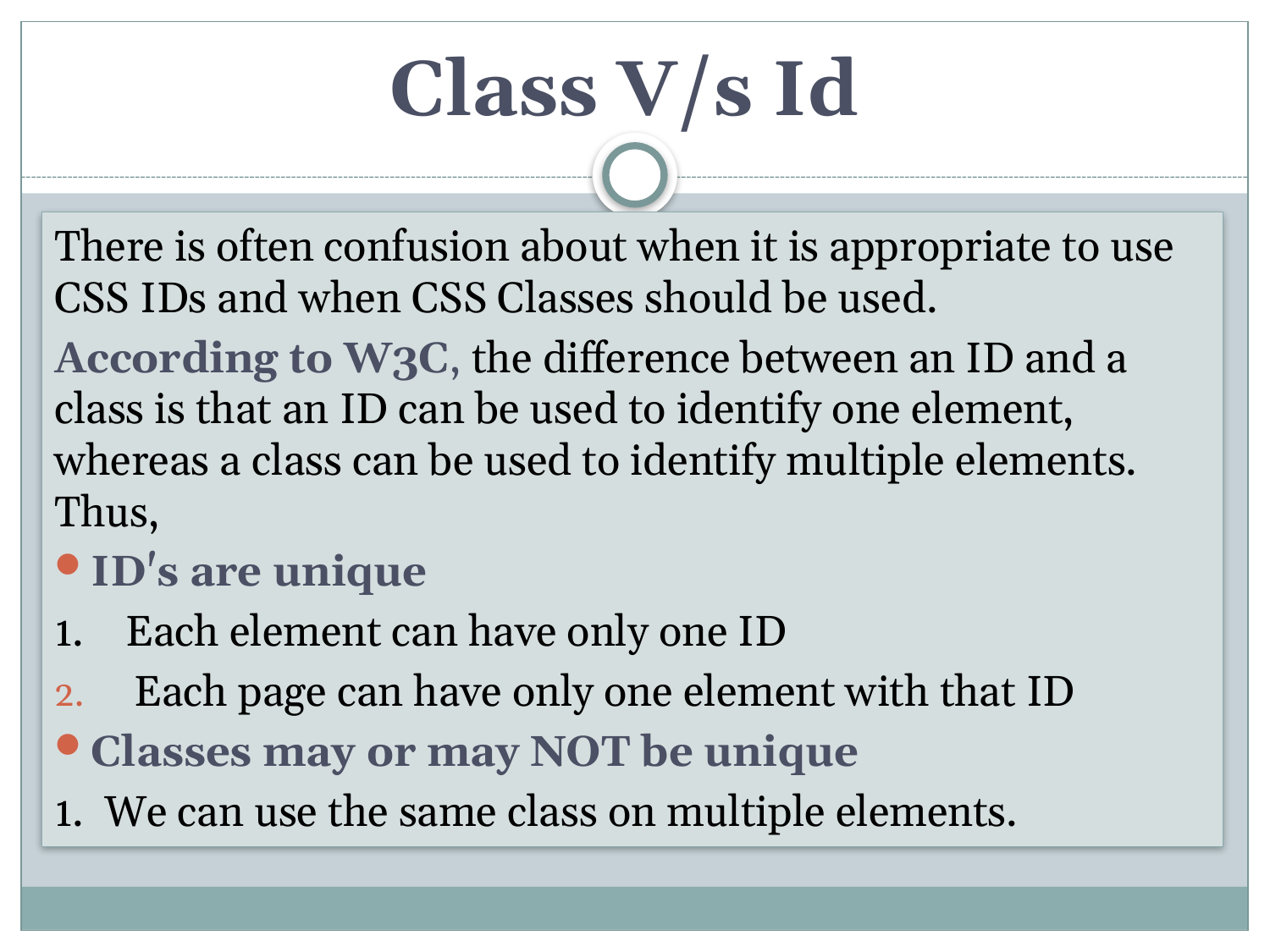

# Class V/s Id
There is often confusion about when it is appropriate to use CSS IDs and when CSS Classes should be used.
According to W3C, the difference between an ID and a class is that an ID can be used to identify one element, whereas a class can be used to identify multiple elements. Thus,
ID's are unique
1.    Each element can have only one ID
 Each page can have only one element with that ID
Classes may or may NOT be unique
1.  We can use the same class on multiple elements.